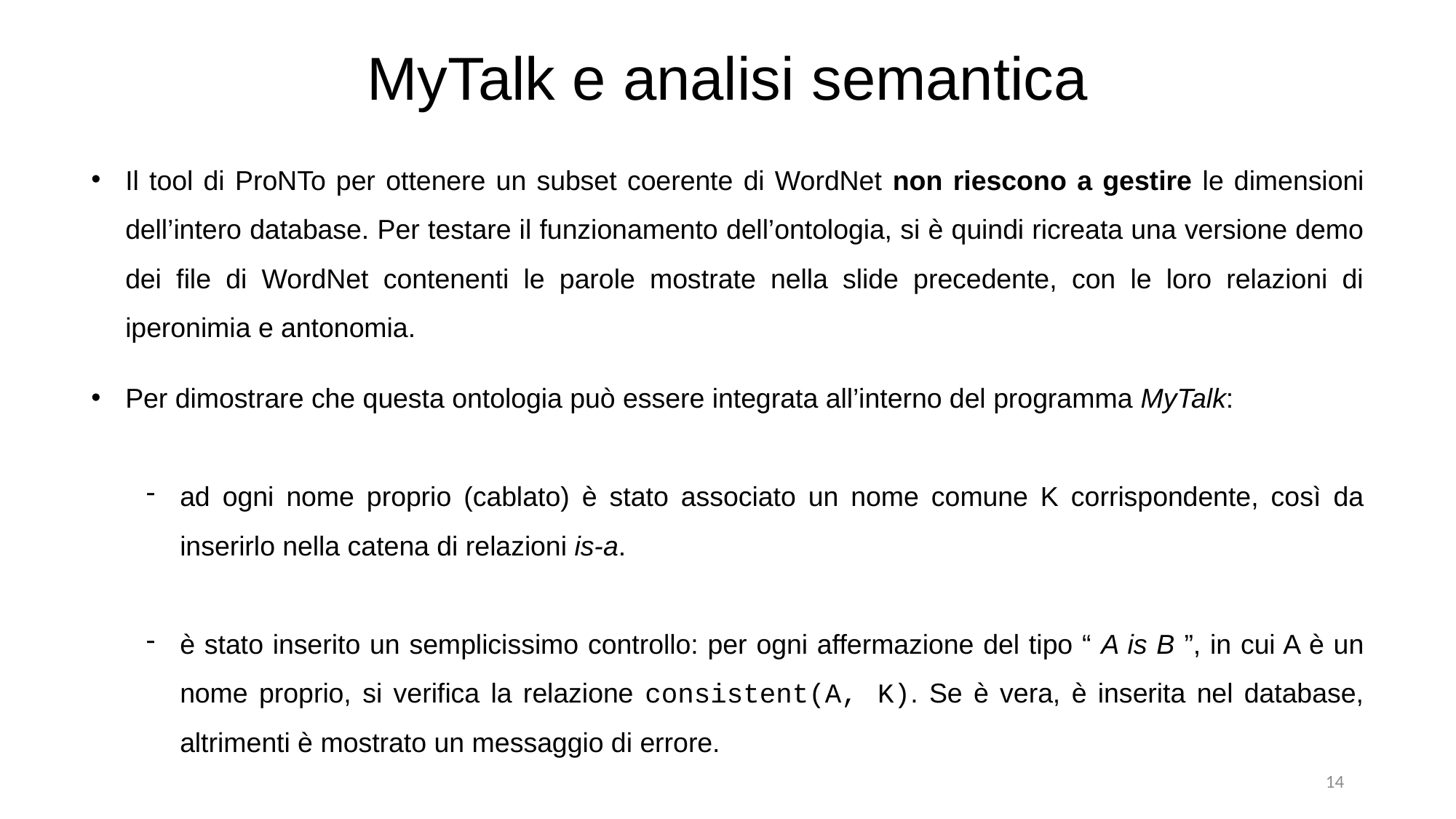

MyTalk e analisi semantica
Il tool di ProNTo per ottenere un subset coerente di WordNet non riescono a gestire le dimensioni dell’intero database. Per testare il funzionamento dell’ontologia, si è quindi ricreata una versione demo dei file di WordNet contenenti le parole mostrate nella slide precedente, con le loro relazioni di iperonimia e antonomia.

Per dimostrare che questa ontologia può essere integrata all’interno del programma MyTalk:

ad ogni nome proprio (cablato) è stato associato un nome comune K corrispondente, così da inserirlo nella catena di relazioni is-a.

è stato inserito un semplicissimo controllo: per ogni affermazione del tipo “ A is B ”, in cui A è un nome proprio, si verifica la relazione consistent(A, K). Se è vera, è inserita nel database, altrimenti è mostrato un messaggio di errore.

14